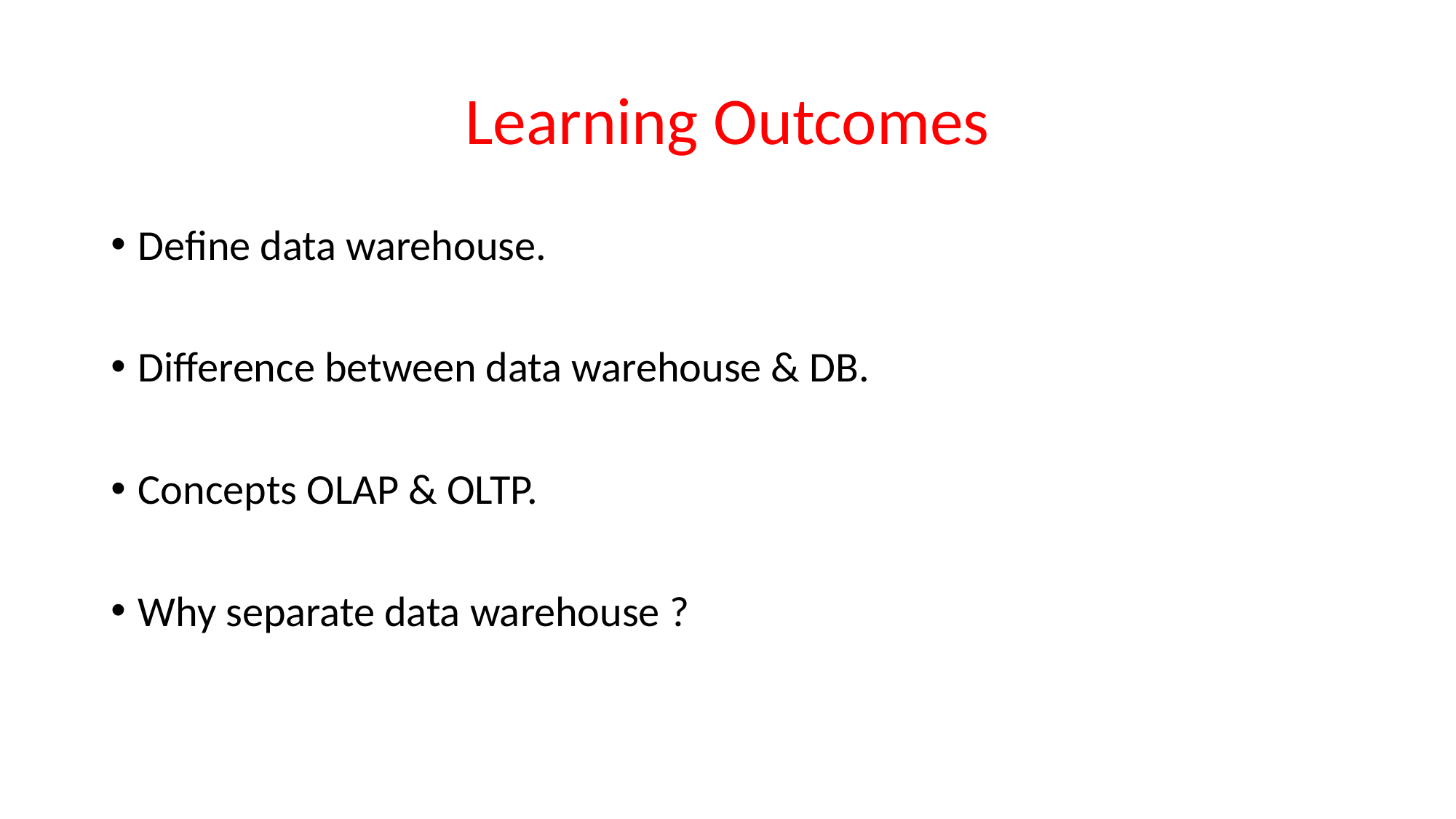

# Learning Outcomes
Define data warehouse.

Difference between data warehouse & DB.

Concepts OLAP & OLTP.

Why separate data warehouse ?